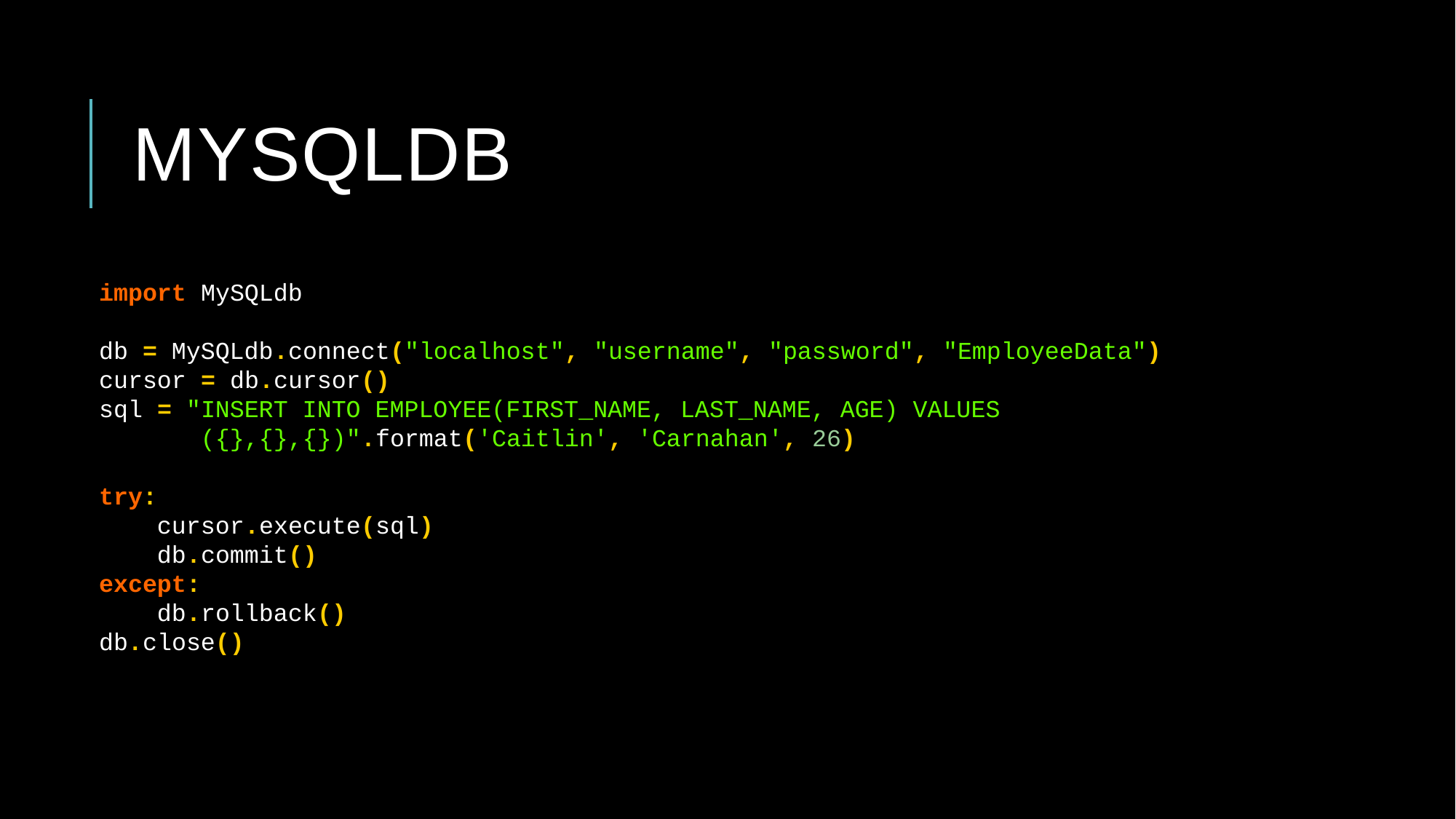

# MySQLdb
import MySQLdb
db = MySQLdb.connect("localhost", "username", "password", "EmployeeData")
cursor = db.cursor()
sql = "INSERT INTO EMPLOYEE(FIRST_NAME, LAST_NAME, AGE) VALUES
       ({},{},{})".format('Caitlin', 'Carnahan', 26)
try:
    cursor.execute(sql)
    db.commit()
except:
    db.rollback()
db.close()